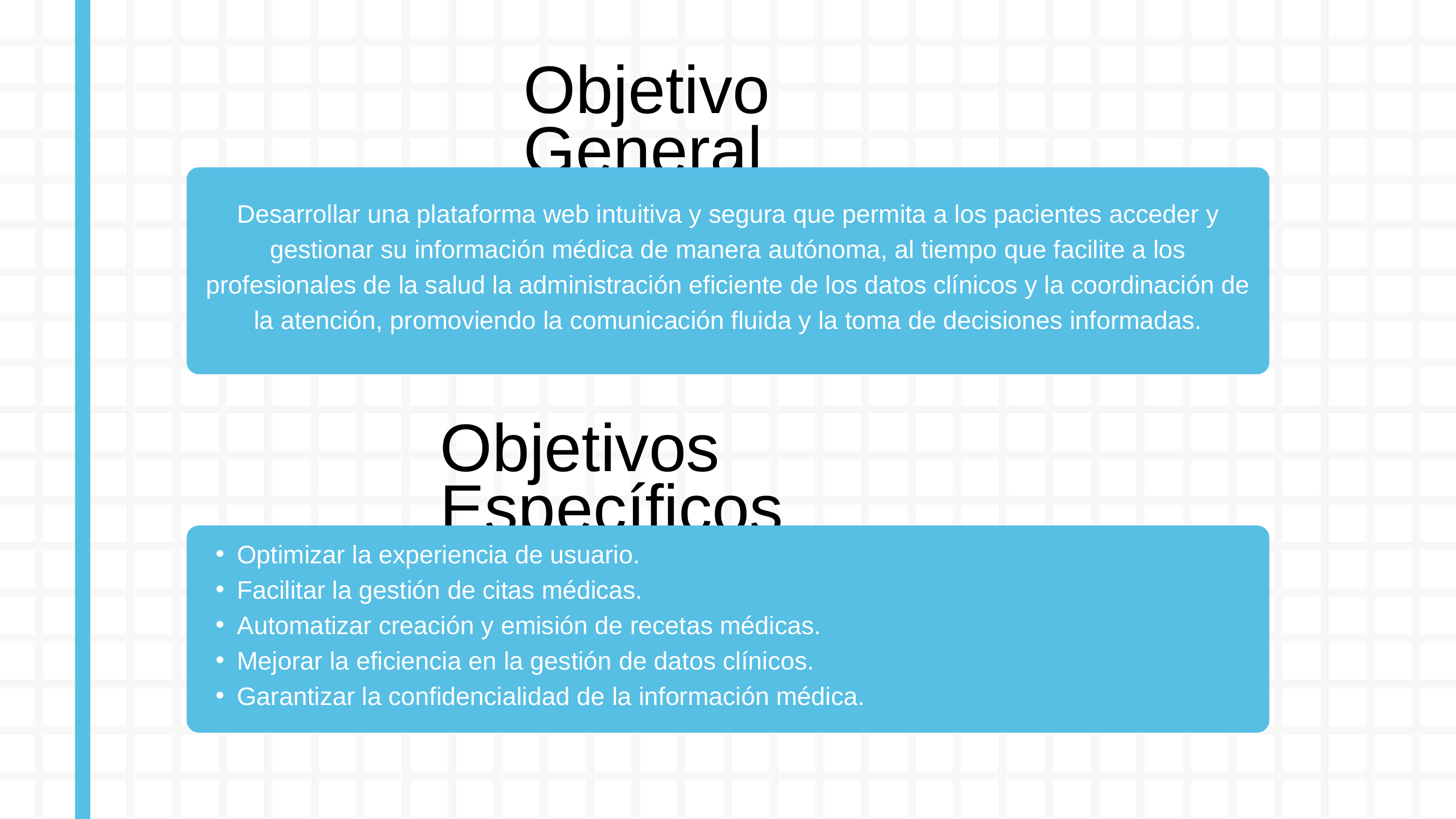

Objetivo General

Desarrollar una plataforma web intuitiva y segura que permita a los pacientes acceder y gestionar su información médica de manera autónoma, al tiempo que facilite a los profesionales de la salud la administración eficiente de los datos clínicos y la coordinación de la atención, promoviendo la comunicación fluida y la toma de decisiones informadas.
Objetivos Específicos

Optimizar la experiencia de usuario.
Facilitar la gestión de citas médicas.
Automatizar creación y emisión de recetas médicas.
Mejorar la eficiencia en la gestión de datos clínicos.
Garantizar la confidencialidad de la información médica.
Lorem ipsum dolor sit amet, consectetur adipiscing elit. Suspendisse elit libero, egestas vitae bibendum a, gravida non quam. In mattis, mauris ac mollis feugiat, sapien mi cursus tellus, non lacinia lorem ex a ante.